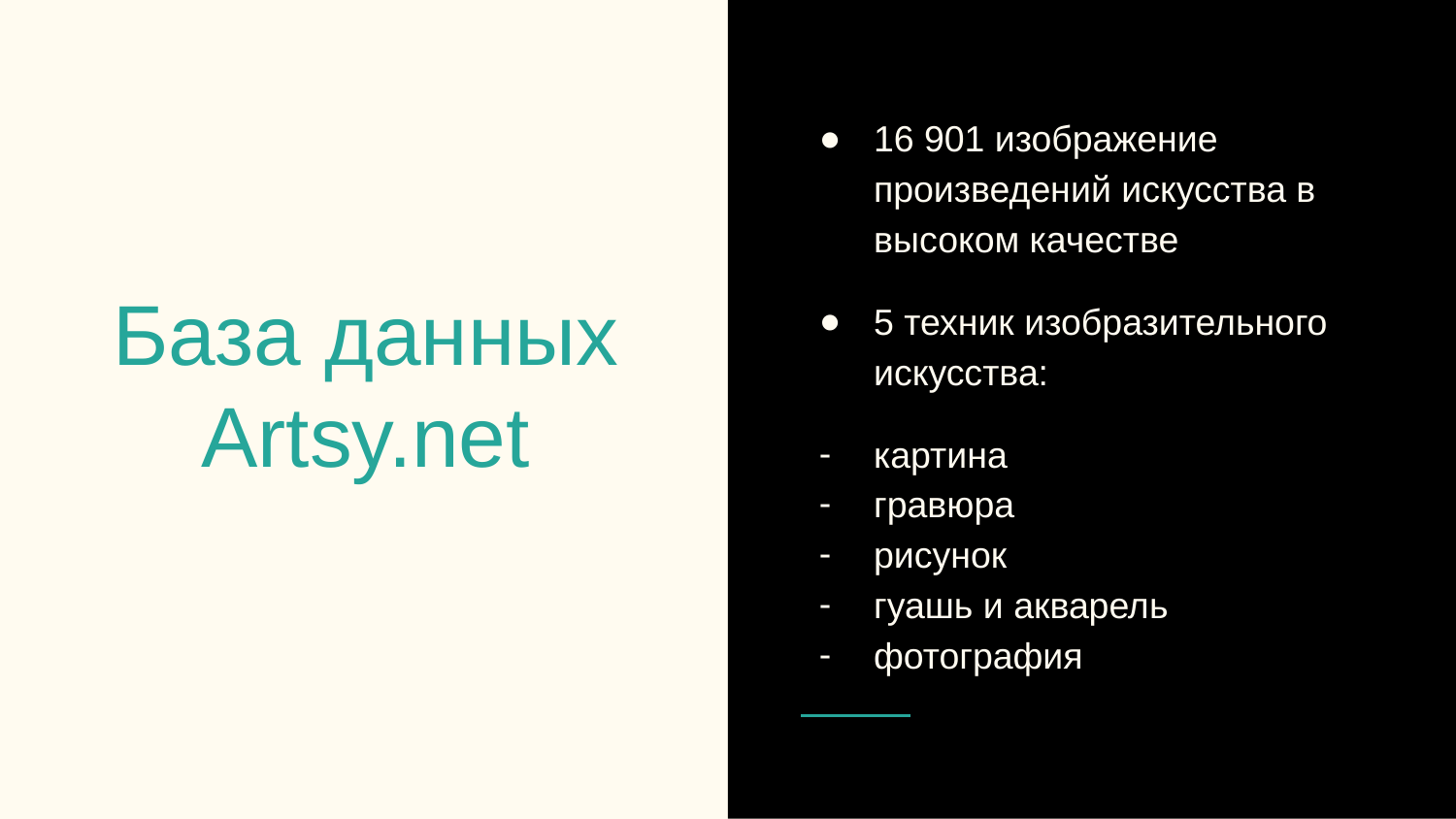

16 901 изображение произведений искусства в высоком качестве
5 техник изобразительного искусства:
картина
гравюра
рисунок
гуашь и акварель
фотография
# База данных Artsy.net